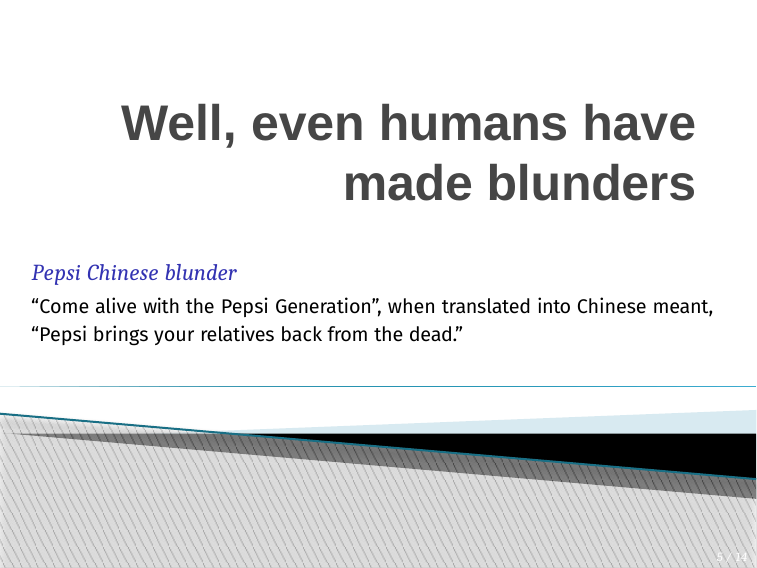

# Well, even humans have made blunders
Pepsi Chinese blunder
“Come alive with the Pepsi Generation”, when translated into Chinese meant, “Pepsi brings your relatives back from the dead.”
5 / 14